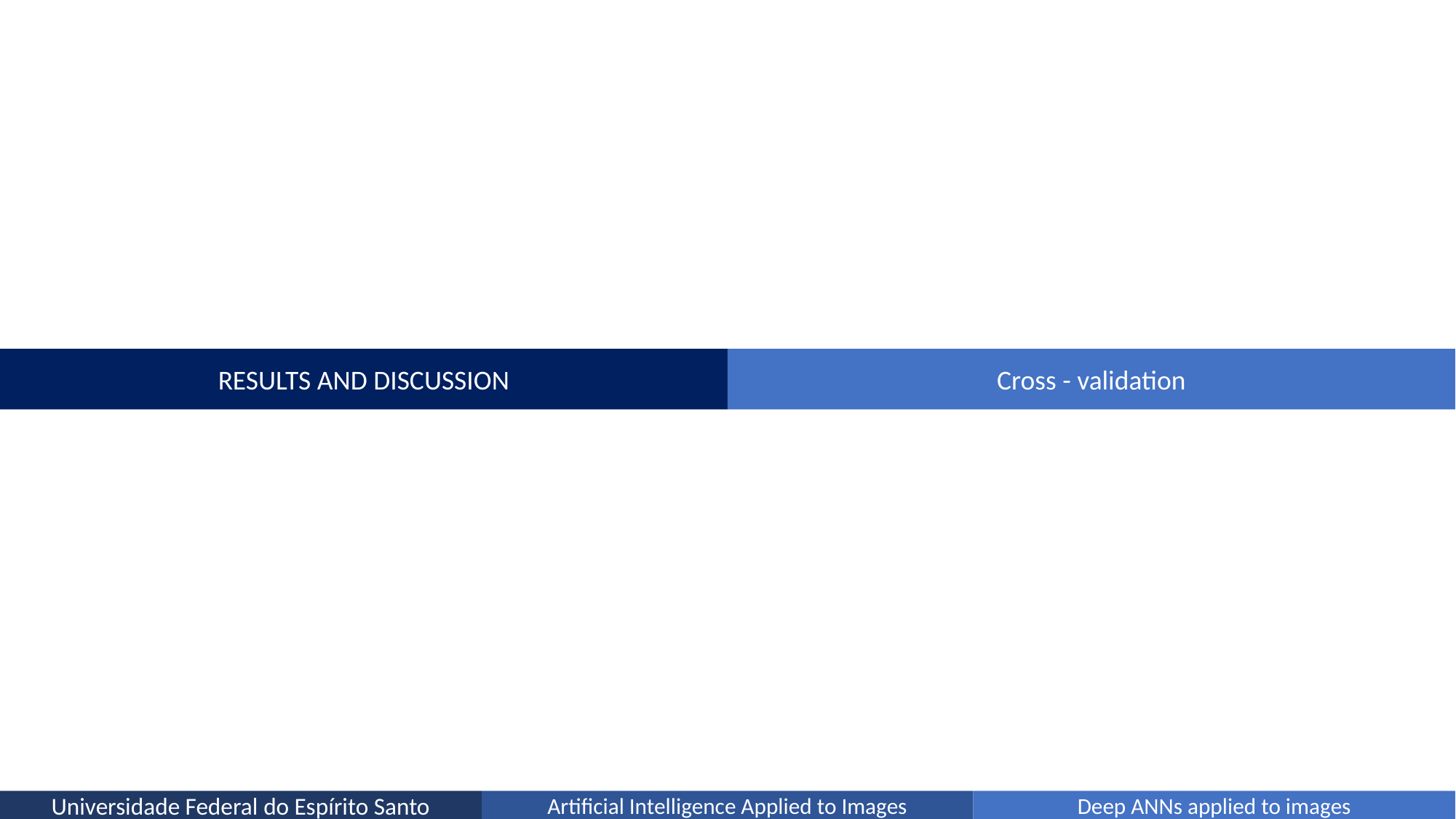

Cross - validation
RESULTS AND DISCUSSION
Universidade Federal do Espírito Santo
Artificial Intelligence Applied to Images
Deep ANNs applied to images